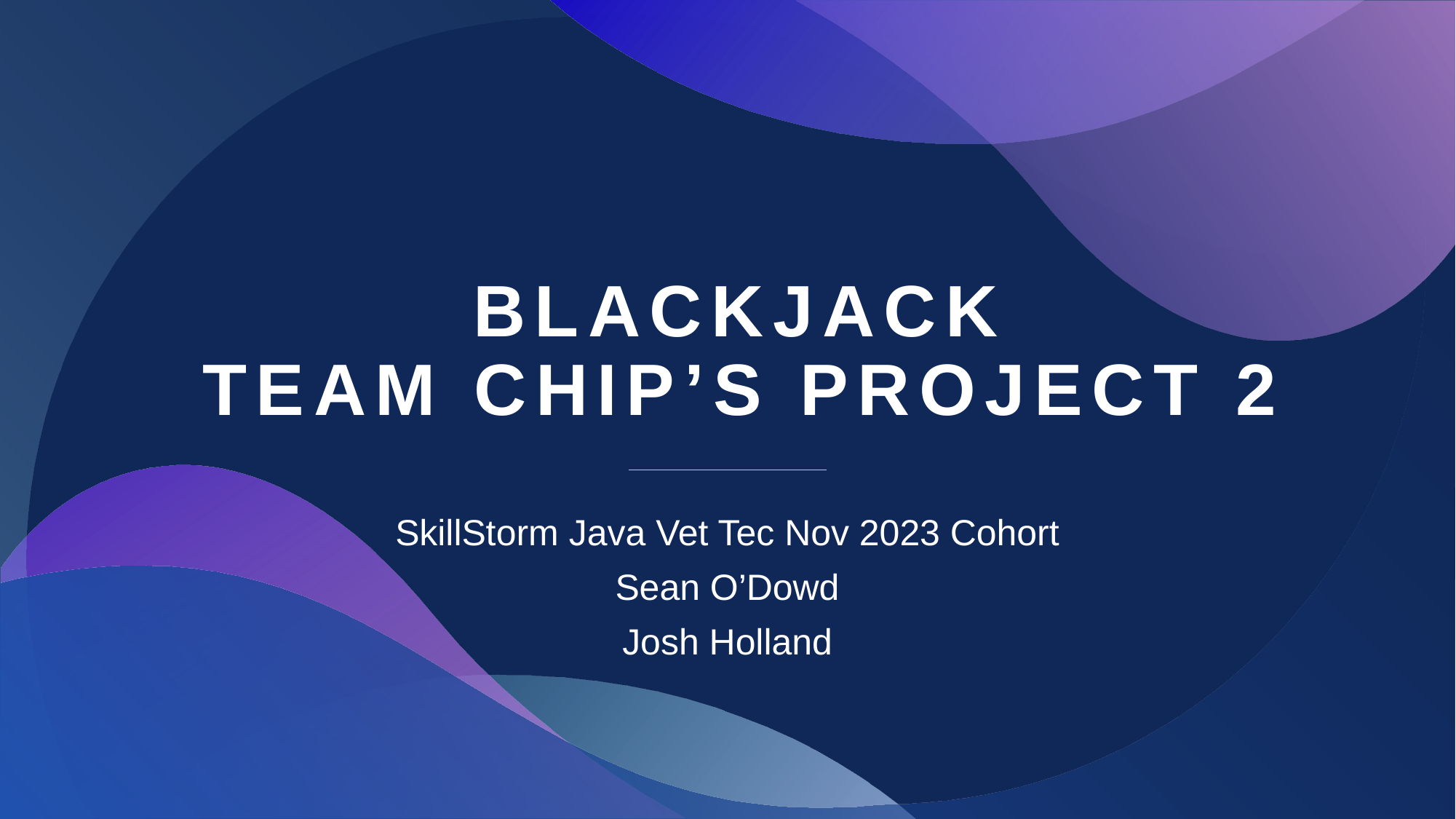

# Blackjack team chip’s project 2
SkillStorm Java Vet Tec Nov 2023 Cohort
Sean O’Dowd
Josh Holland